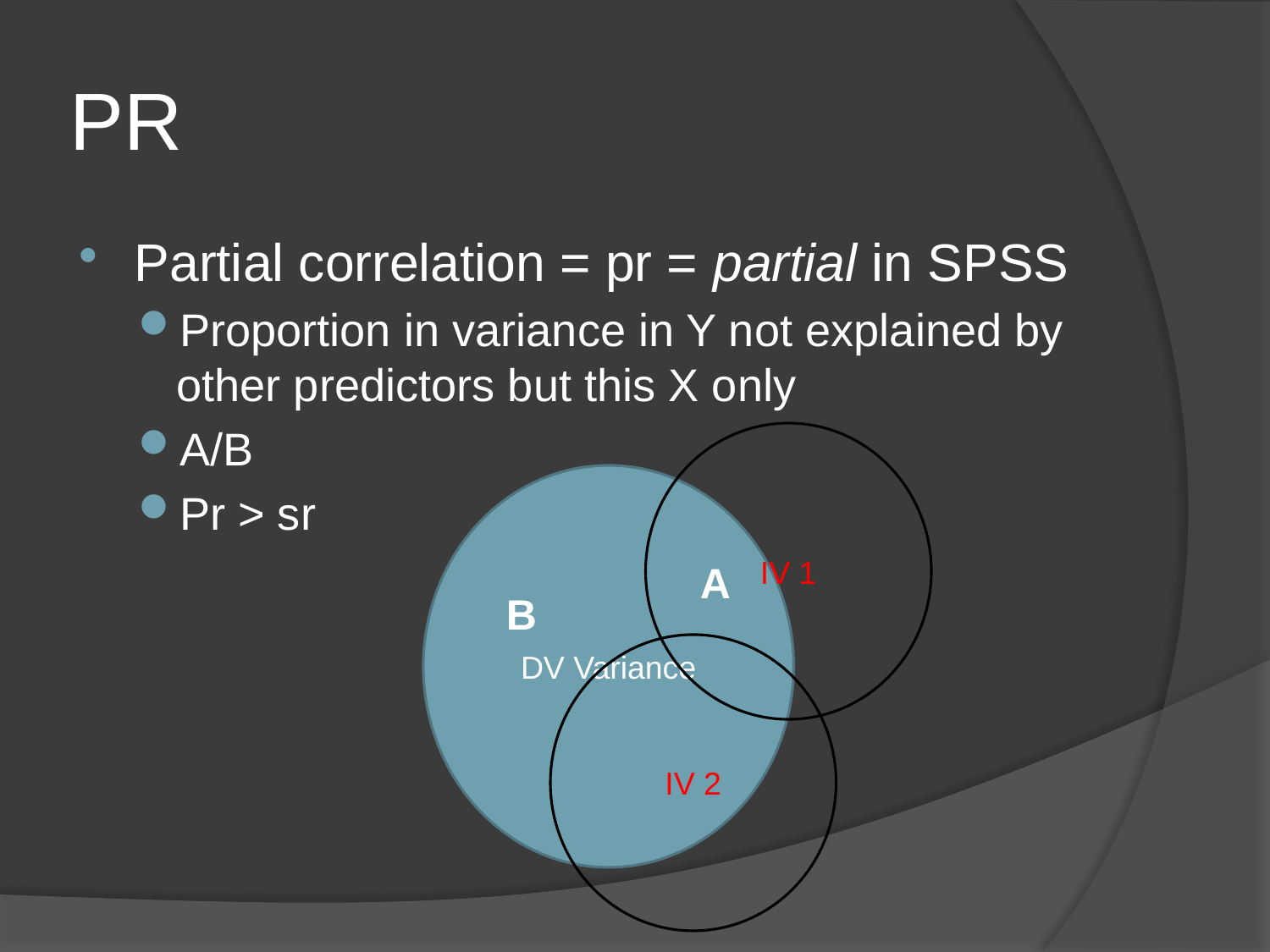

# PR
Partial correlation = pr = partial in SPSS
Proportion in variance in Y not explained by other predictors but this X only
A/B
Pr > sr
IV 1
DV Variance
A
B
IV 2